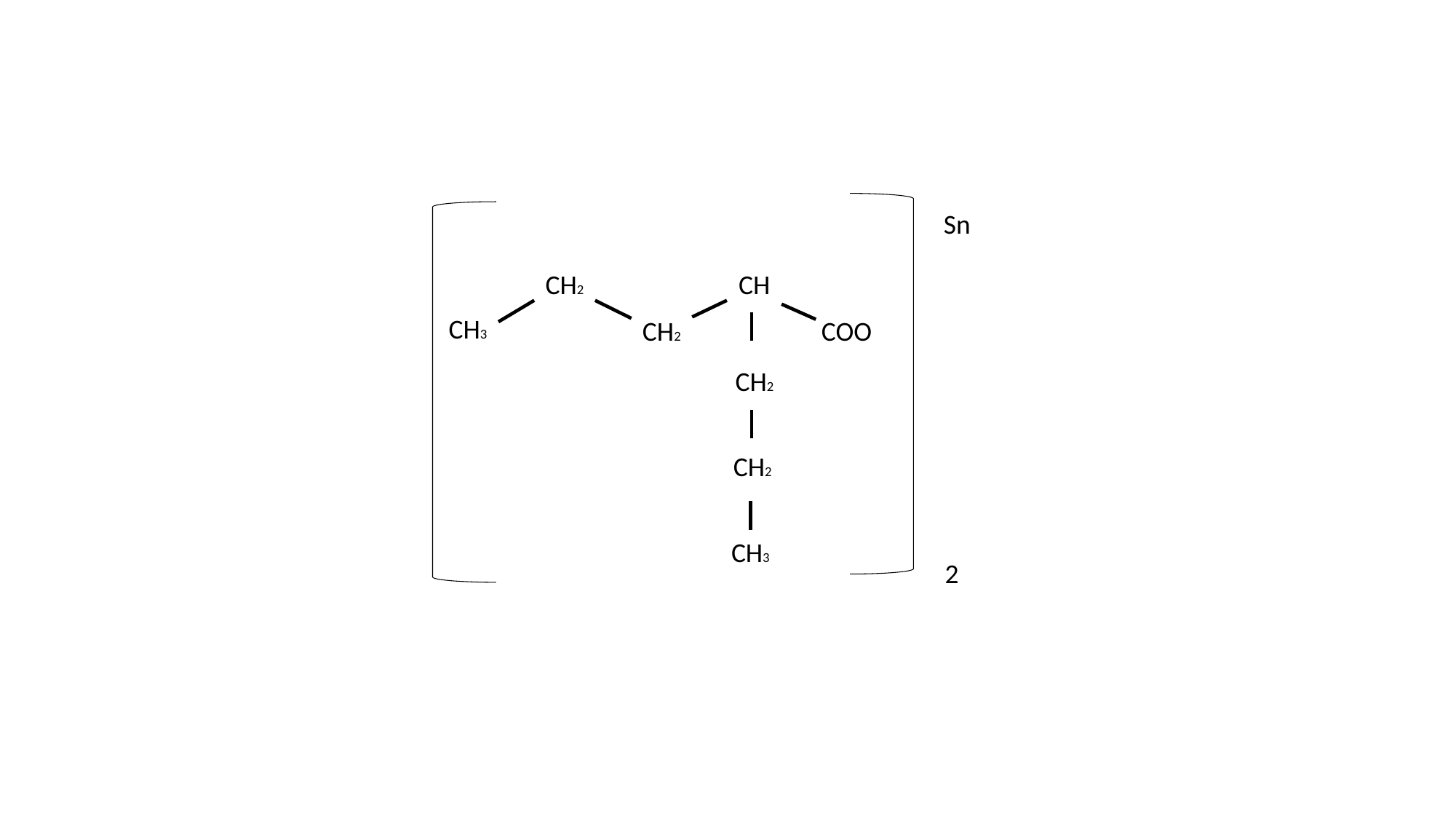

Sn
CH2
CH
CH3
CH2
COO
CH2
CH2
CH3
2